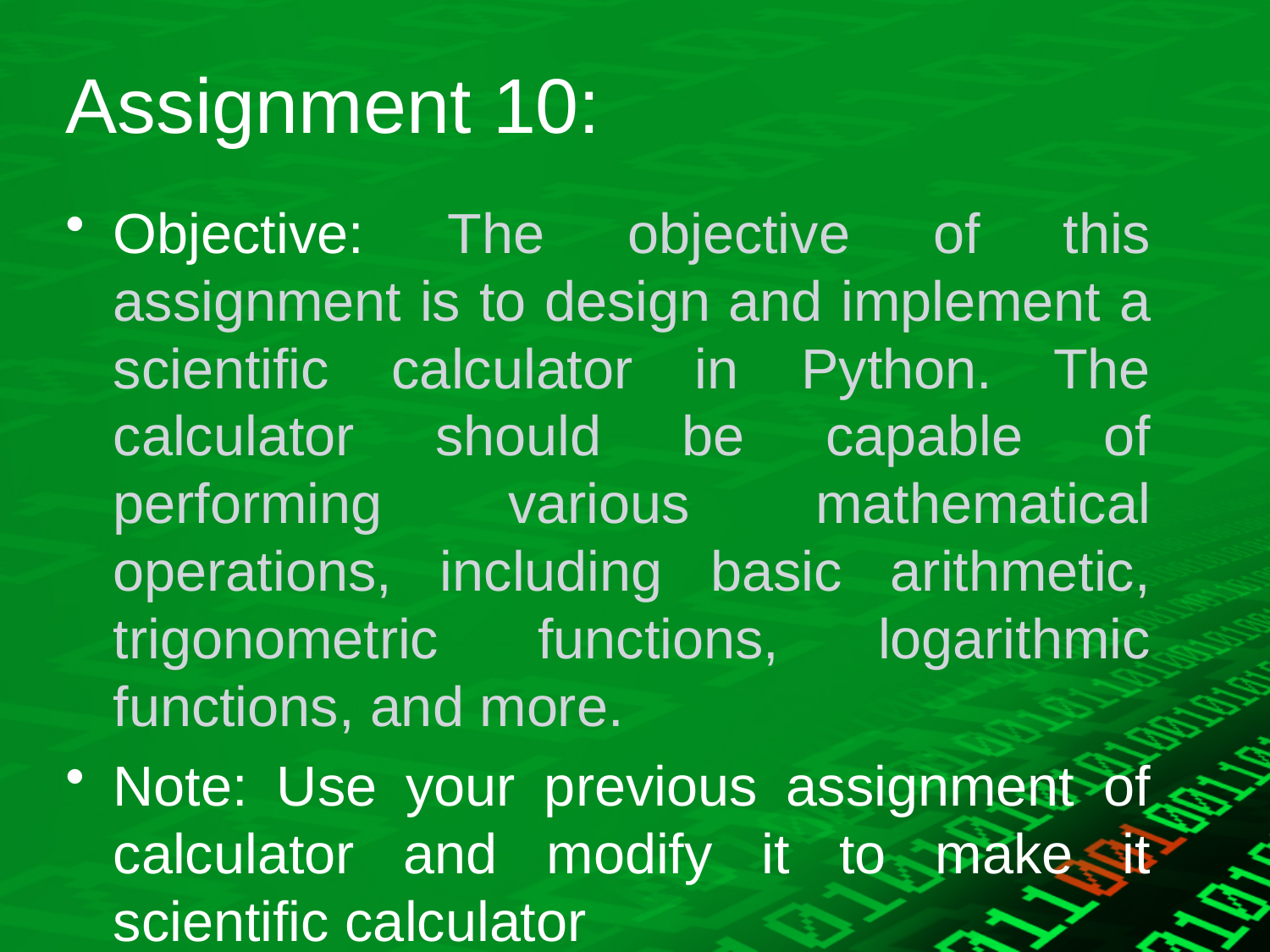

# Assignment 10:
Objective: The objective of this assignment is to design and implement a scientific calculator in Python. The calculator should be capable of performing various mathematical operations, including basic arithmetic, trigonometric functions, logarithmic functions, and more.
Note: Use your previous assignment of calculator and modify it to make it scientific calculator